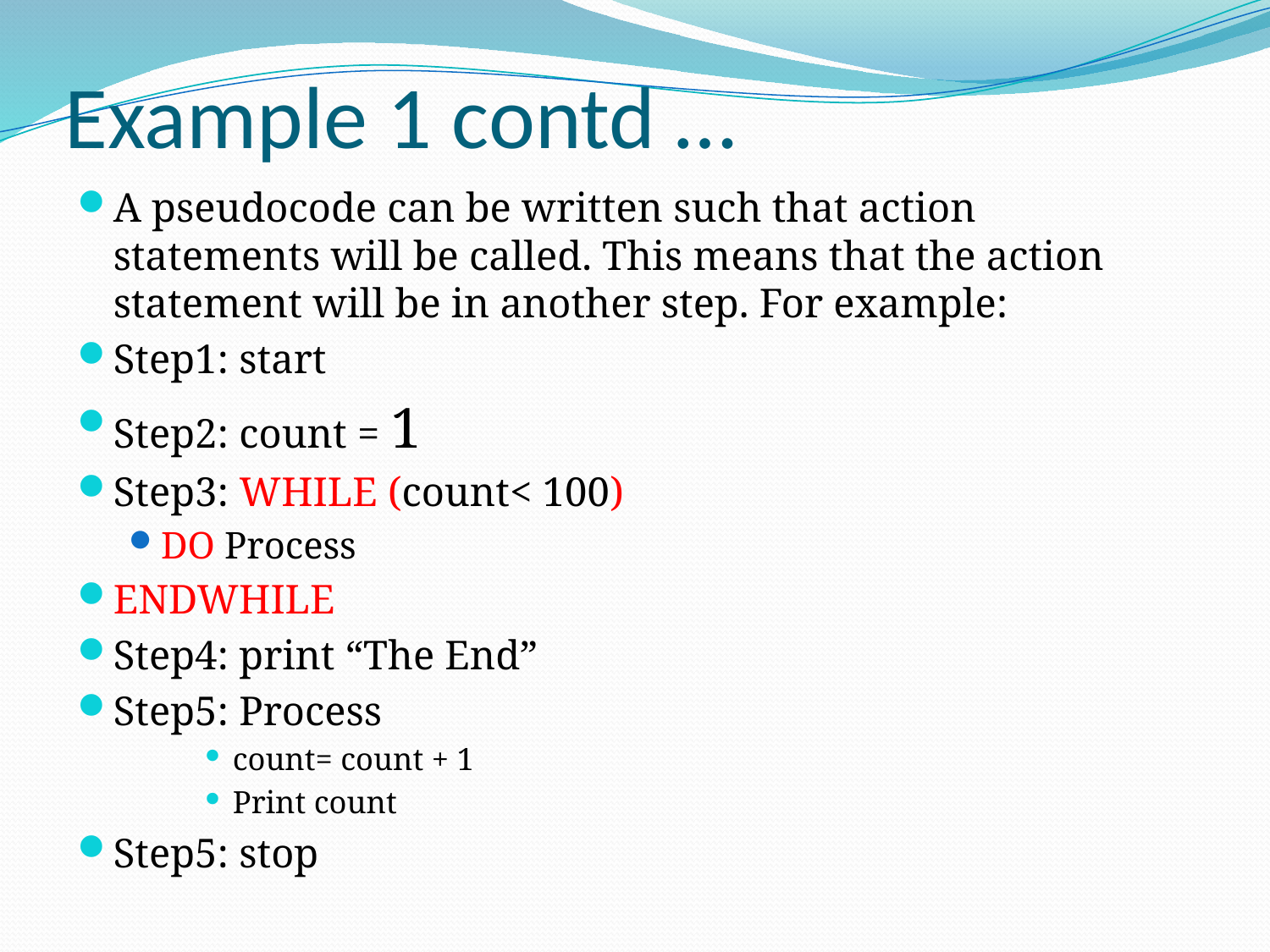

# Example 1 contd …
A pseudocode can be written such that action statements will be called. This means that the action statement will be in another step. For example:
Step1: start
Step2: count = 1
Step3: WHILE (count< 100)
DO Process
ENDWHILE
Step4: print “The End”
Step5: Process
count= count + 1
Print count
Step5: stop